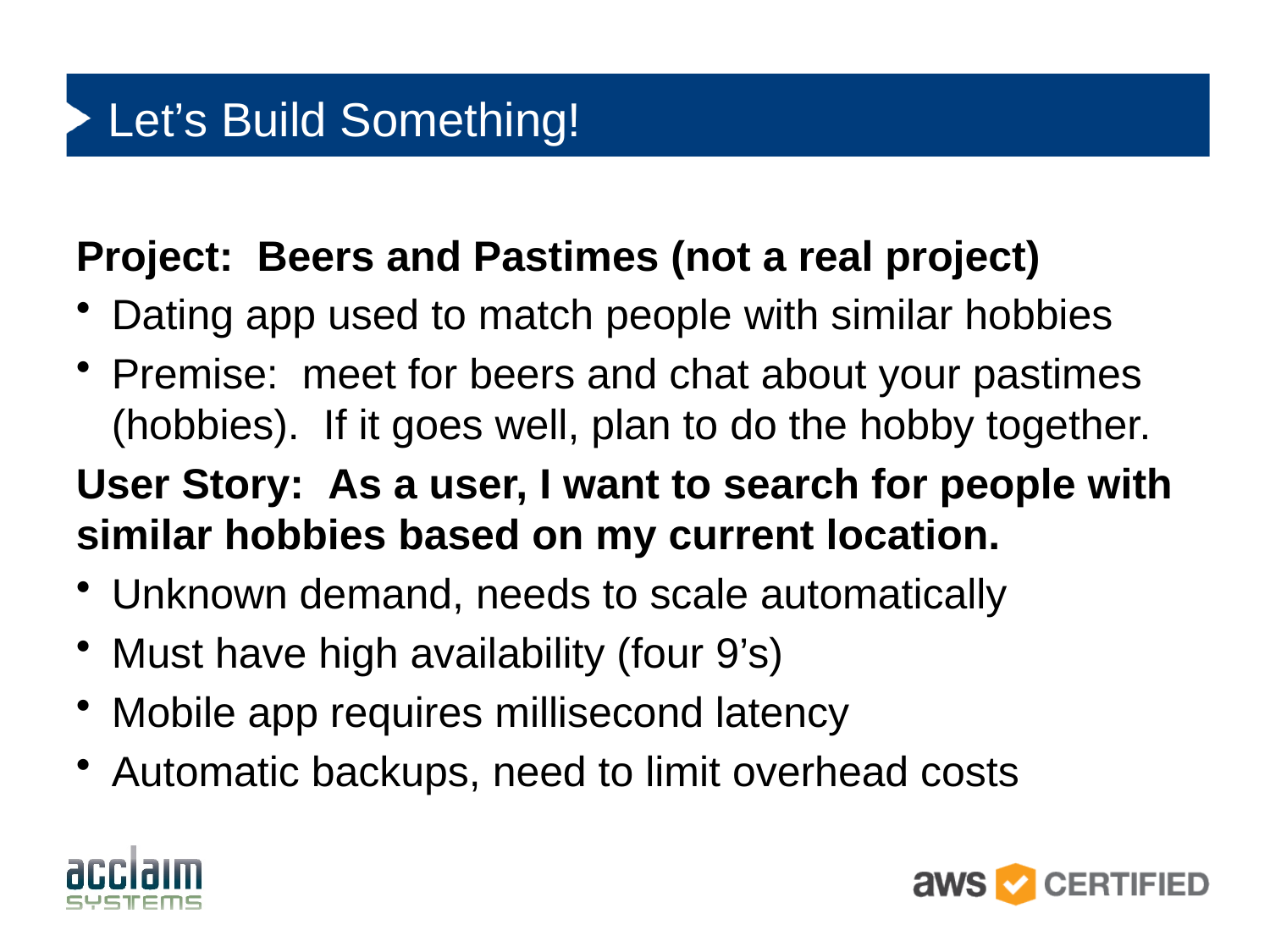

# Let’s Build Something!
Project:  Beers and Pastimes (not a real project)
Dating app used to match people with similar hobbies
Premise:  meet for beers and chat about your pastimes (hobbies).  If it goes well, plan to do the hobby together.
User Story:  As a user, I want to search for people with similar hobbies based on my current location.
Unknown demand, needs to scale automatically
Must have high availability (four 9’s)
Mobile app requires millisecond latency
Automatic backups, need to limit overhead costs